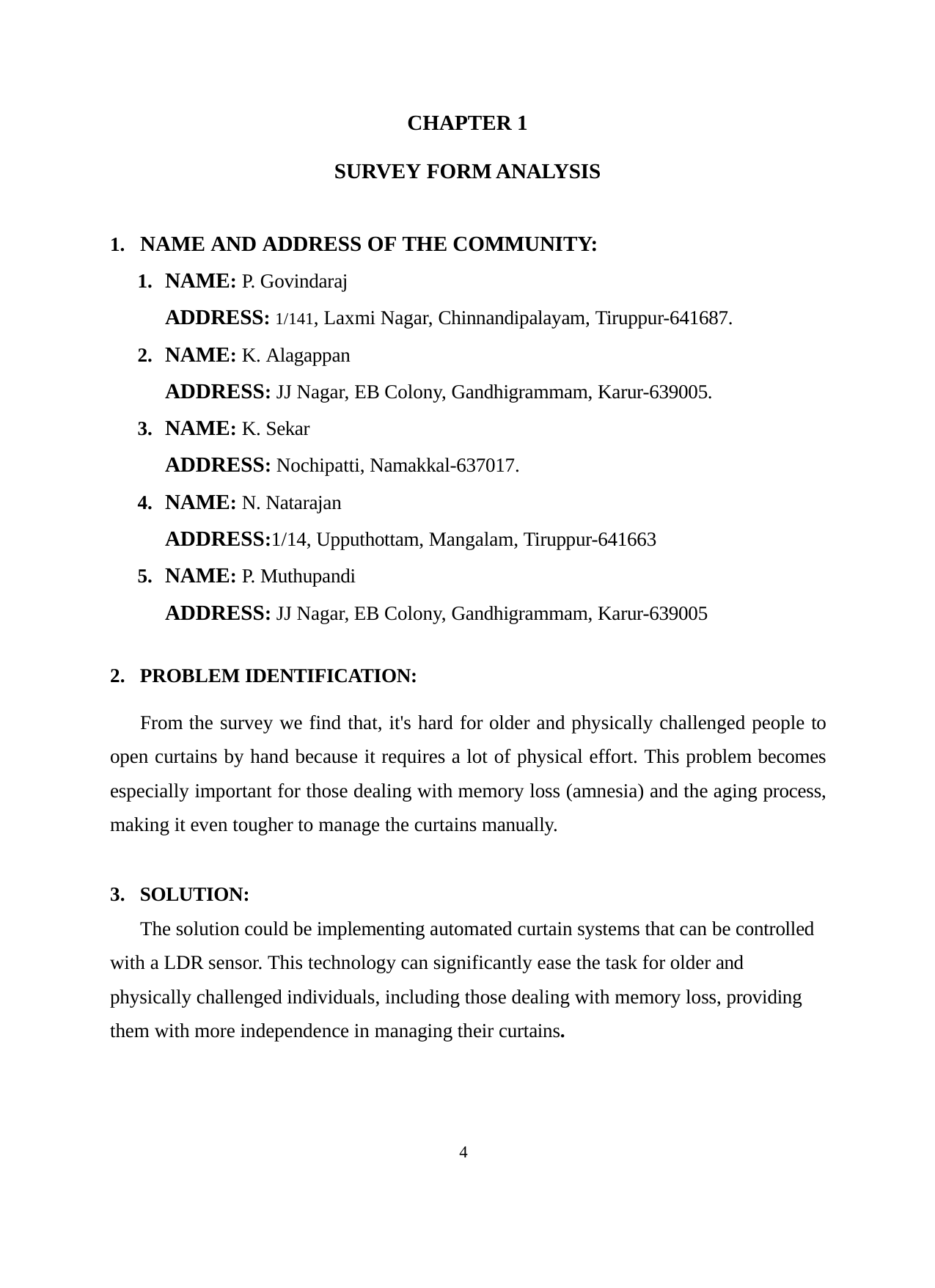

CHAPTER 1
SURVEY FORM ANALYSIS

NAME AND ADDRESS OF THE COMMUNITY:
NAME: P. Govindaraj
ADDRESS: 1/141, Laxmi Nagar, Chinnandipalayam, Tiruppur-641687.
NAME: K. Alagappan
ADDRESS: JJ Nagar, EB Colony, Gandhigrammam, Karur-639005.
NAME: K. Sekar
ADDRESS: Nochipatti, Namakkal-637017.
NAME: N. Natarajan
ADDRESS:1/14, Upputhottam, Mangalam, Tiruppur-641663
NAME: P. Muthupandi
ADDRESS: JJ Nagar, EB Colony, Gandhigrammam, Karur-639005

PROBLEM IDENTIFICATION:
From the survey we find that, it's hard for older and physically challenged people to open curtains by hand because it requires a lot of physical effort. This problem becomes especially important for those dealing with memory loss (amnesia) and the aging process, making it even tougher to manage the curtains manually.

SOLUTION:
The solution could be implementing automated curtain systems that can be controlled
with a LDR sensor. This technology can significantly ease the task for older and physically challenged individuals, including those dealing with memory loss, providing them with more independence in managing their curtains.
4